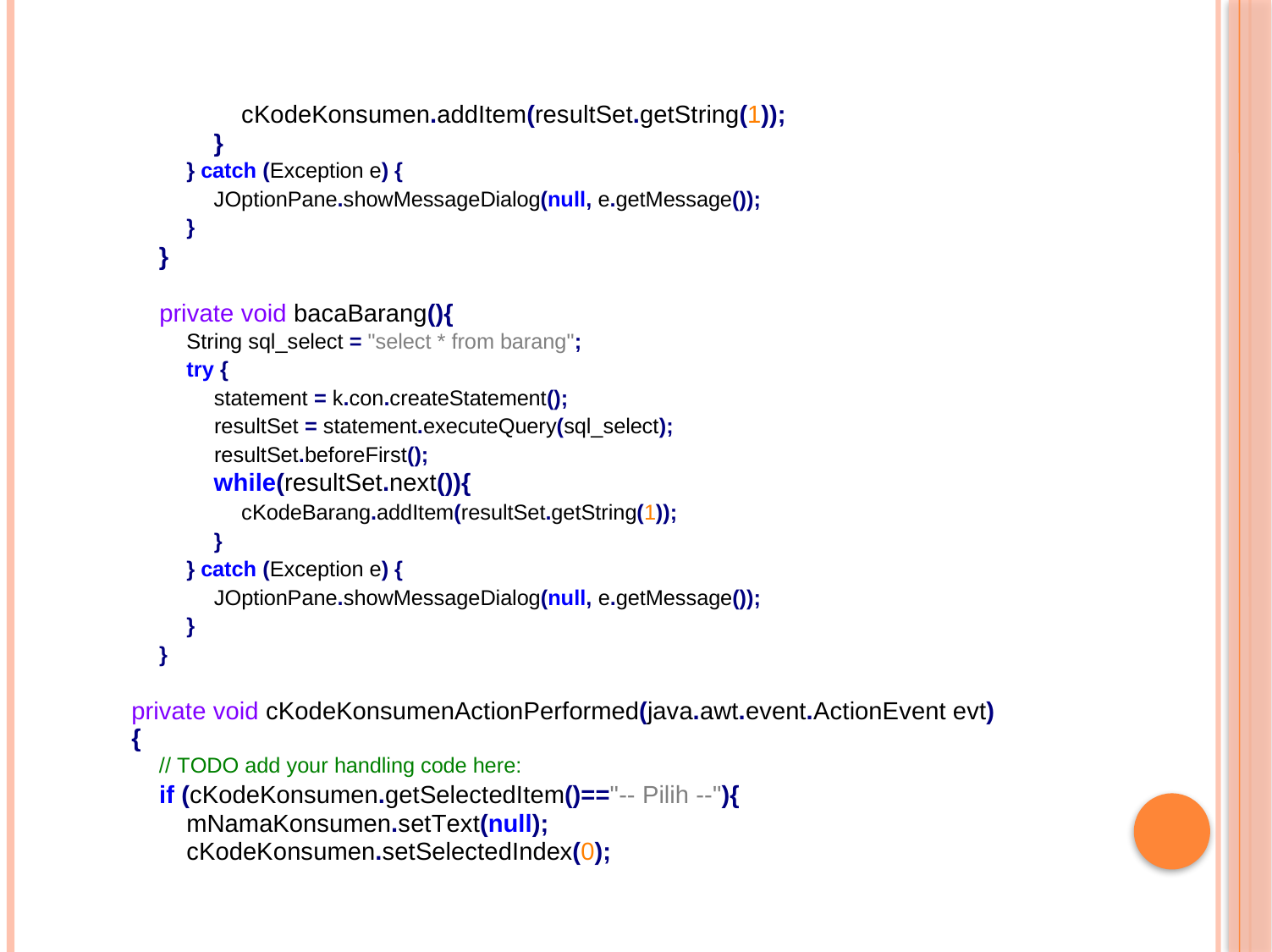

cKodeKonsumen.addItem(resultSet.getString(1));
}
} catch (Exception e) {
JOptionPane.showMessageDialog(null, e.getMessage());
}
}
private void bacaBarang(){
String sql_select = "select * from barang";
try {
statement = k.con.createStatement();
resultSet = statement.executeQuery(sql_select);
resultSet.beforeFirst();
while(resultSet.next()){
cKodeBarang.addItem(resultSet.getString(1));
}
} catch (Exception e) {
JOptionPane.showMessageDialog(null, e.getMessage());
}
}
private void cKodeKonsumenActionPerformed(java.awt.event.ActionEvent evt) {
// TODO add your handling code here:
if (cKodeKonsumen.getSelectedItem()=="-- Pilih --"){ mNamaKonsumen.setText(null); cKodeKonsumen.setSelectedIndex(0);